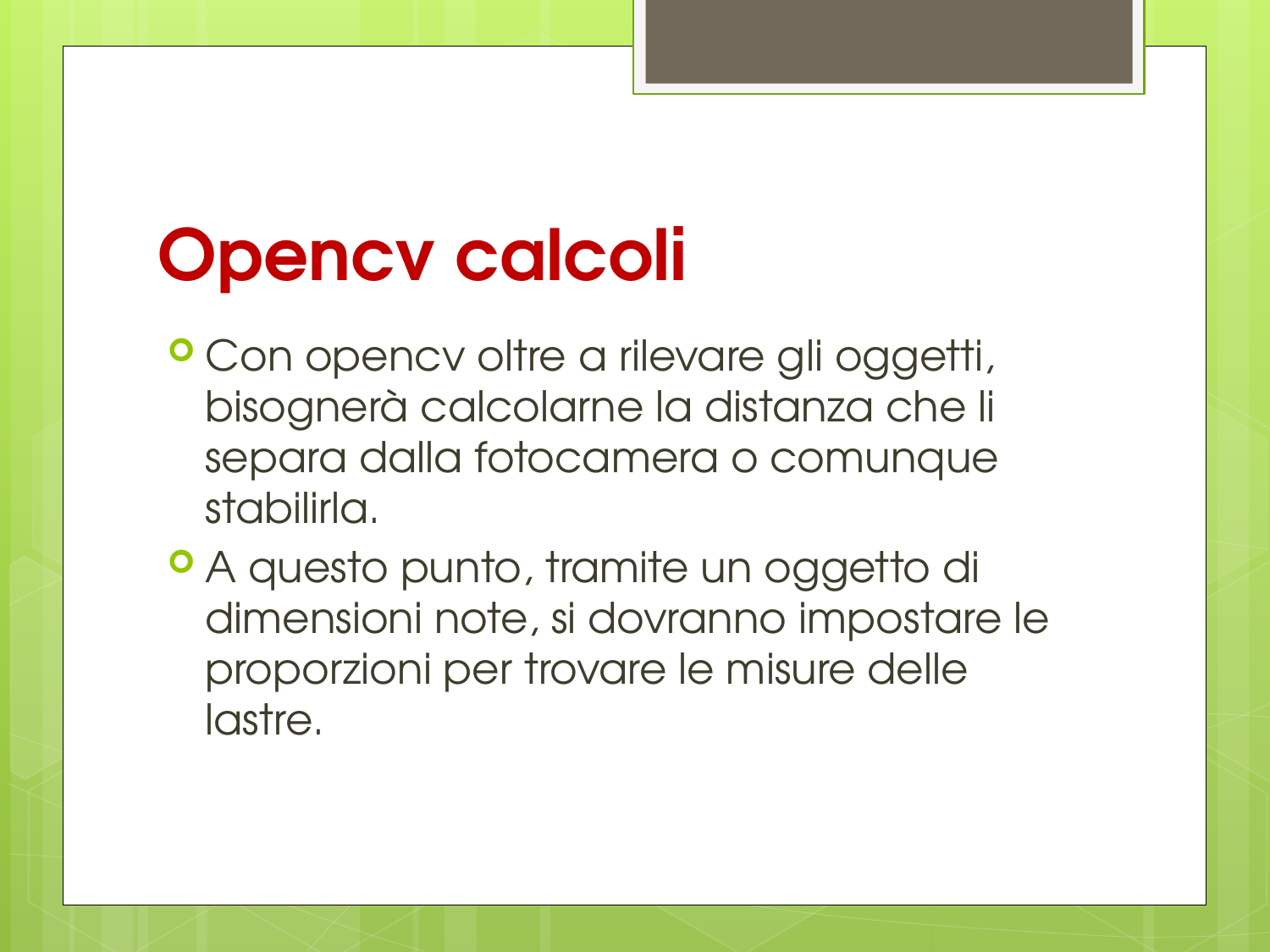

# Opencv calcoli
Con opencv oltre a rilevare gli oggetti, bisognerà calcolarne la distanza che li separa dalla fotocamera o comunque stabilirla.
A questo punto, tramite un oggetto di dimensioni note, si dovranno impostare le proporzioni per trovare le misure delle lastre.